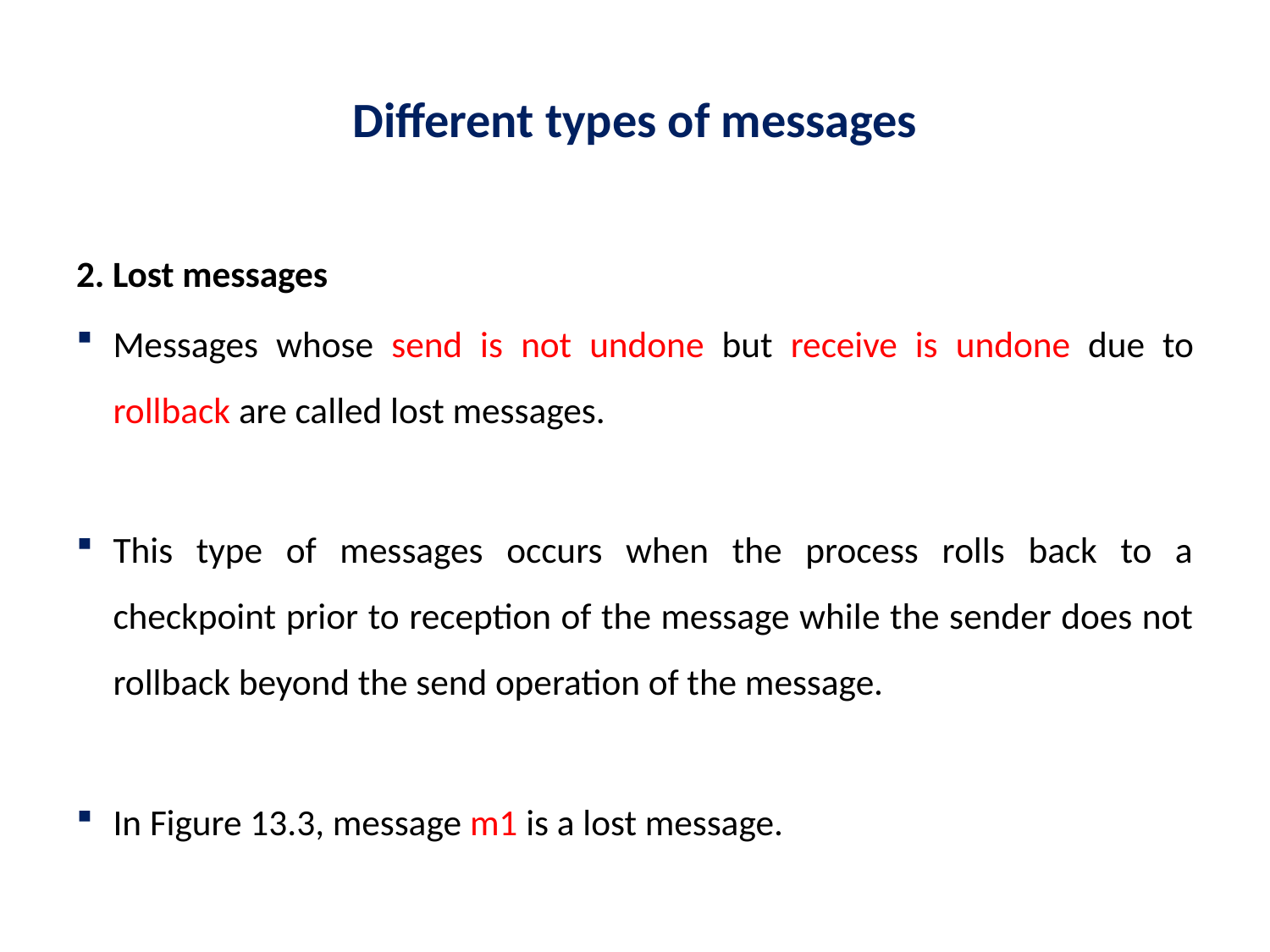

# Different types of messages
2. Lost messages
Messages whose send is not undone but receive is undone due to rollback are called lost messages.

This type of messages occurs when the process rolls back to a checkpoint prior to reception of the message while the sender does not rollback beyond the send operation of the message.

In Figure 13.3, message m1 is a lost message.